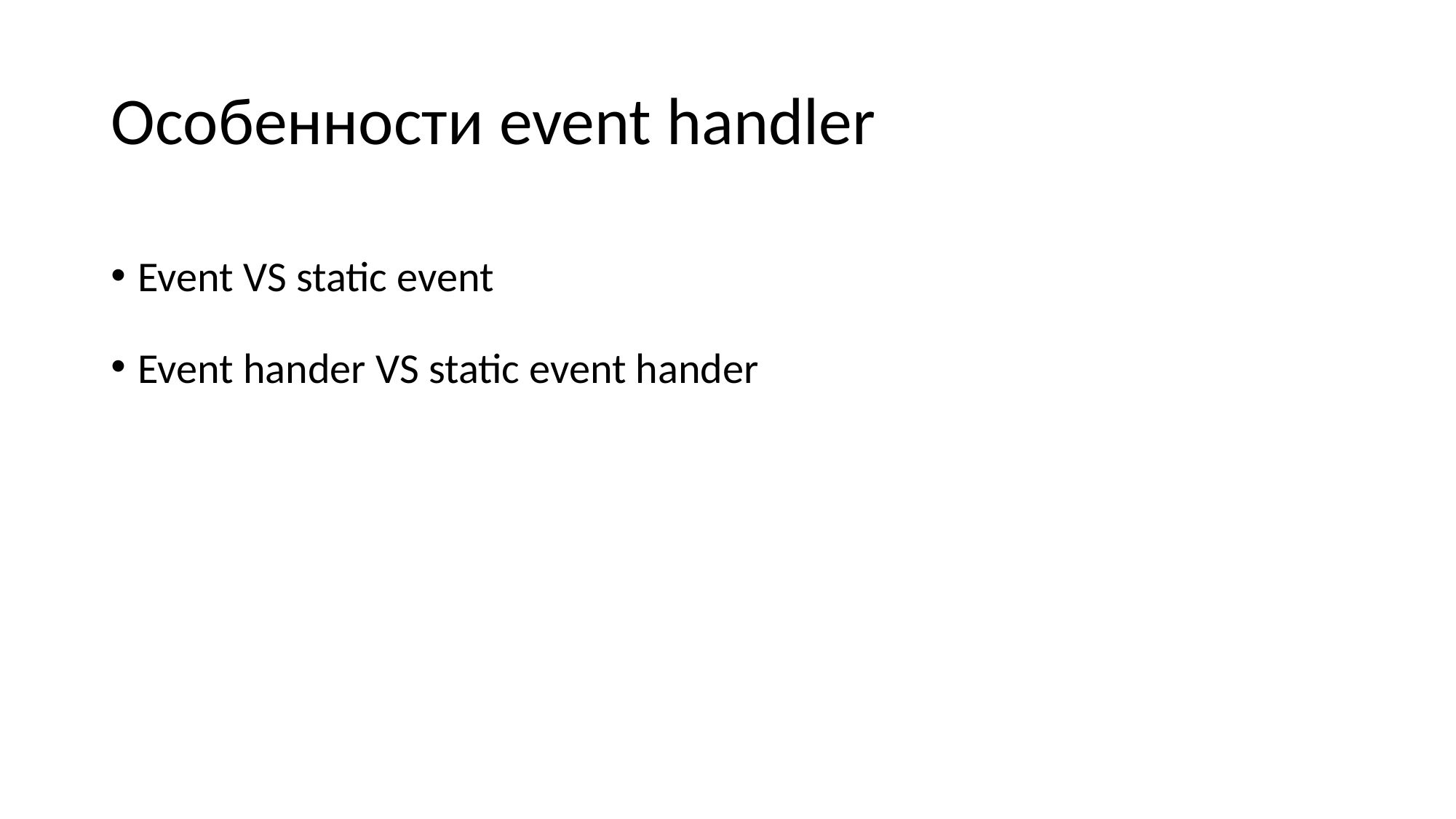

# Особенности event handler
Event VS static event
Event hander VS static event hander